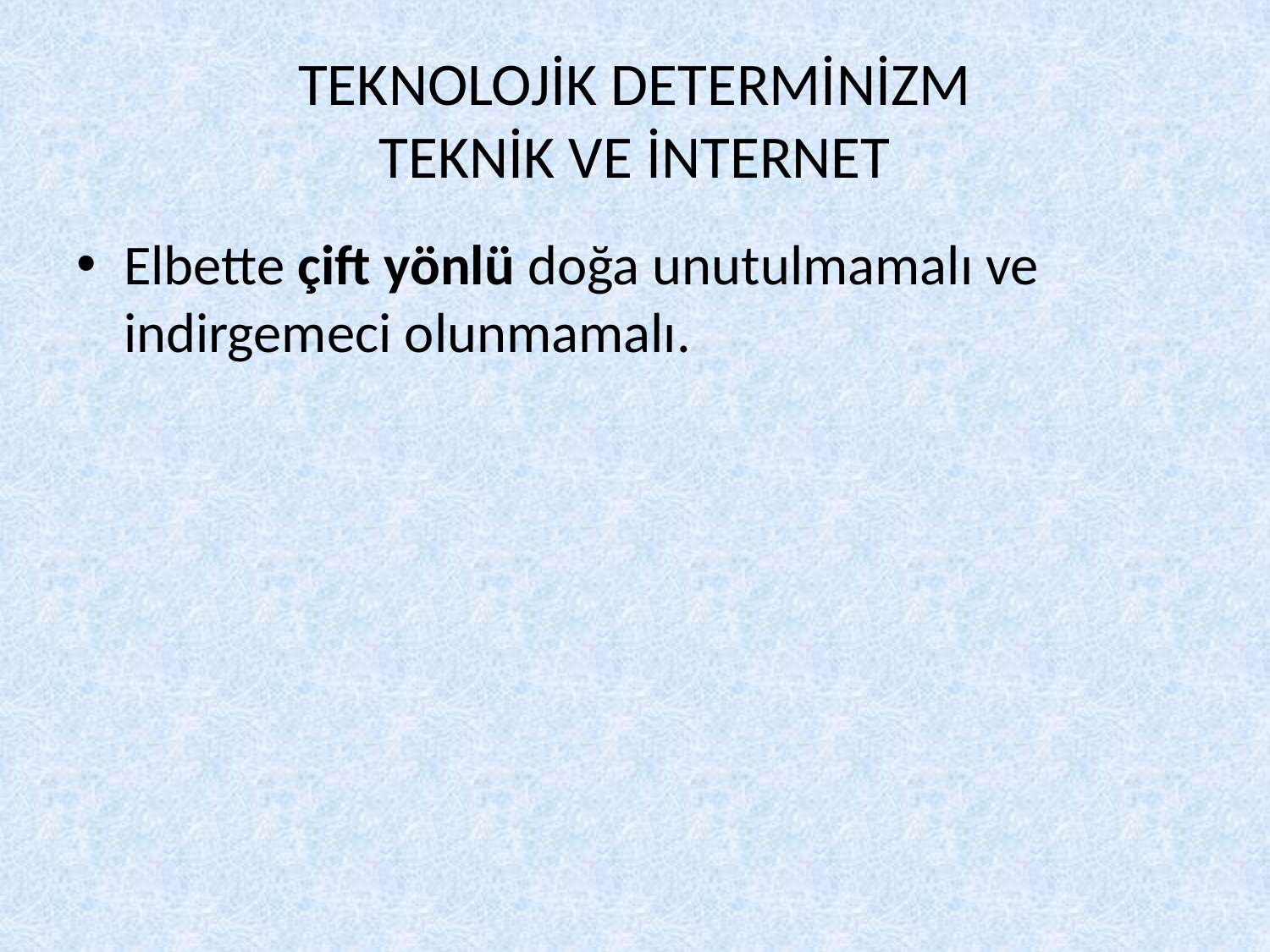

# TEKNOLOJİK DETERMİNİZM TEKNİK VE İNTERNET
Elbette çift yönlü doğa unutulmamalı ve indirgemeci olunmamalı.